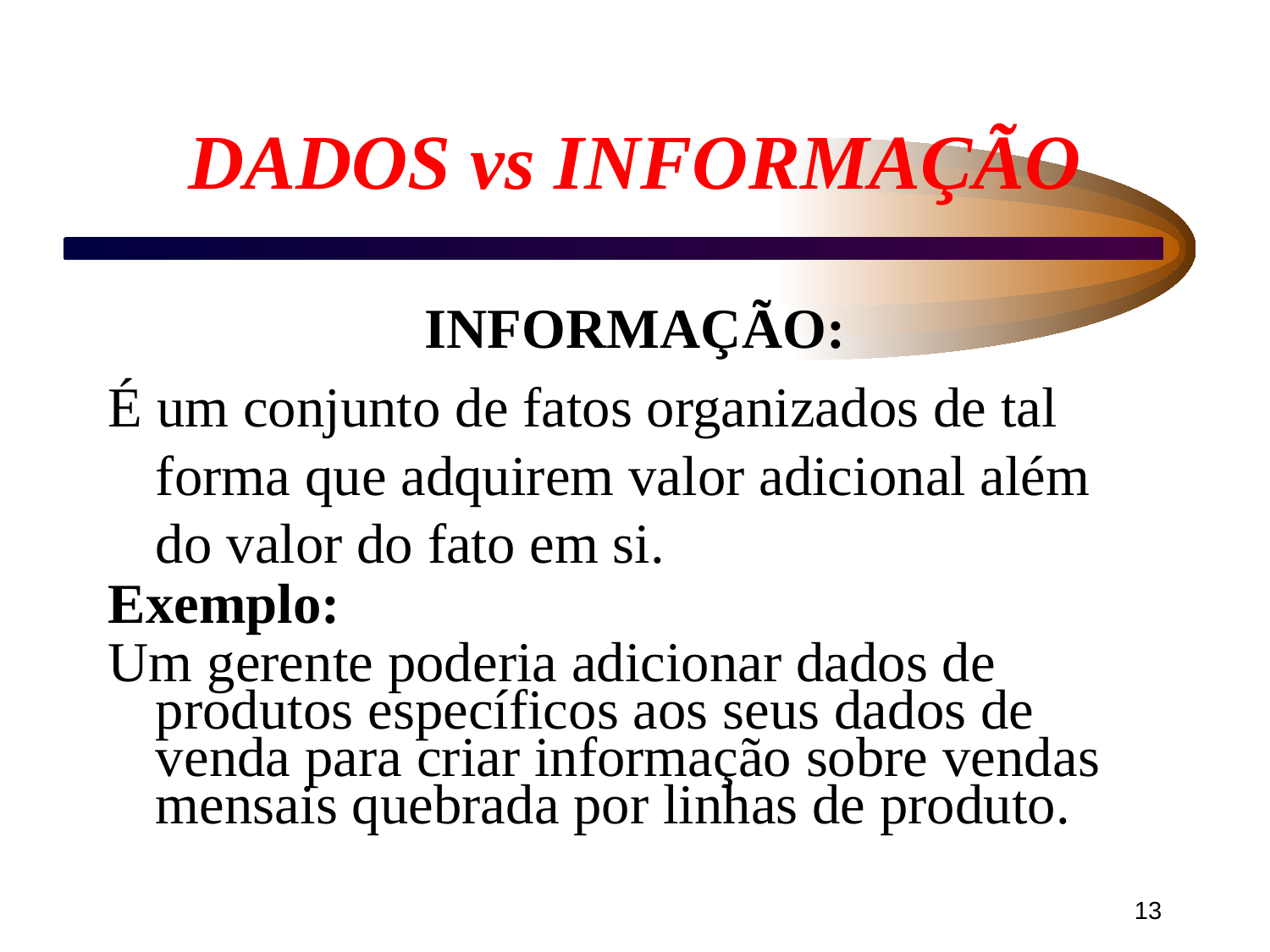

# DADOS vs INFORMAÇÃO
INFORMAÇÃO:
É um conjunto de fatos organizados de tal forma que adquirem valor adicional além do valor do fato em si.
Exemplo:
Um gerente poderia adicionar dados de produtos específicos aos seus dados de venda para criar informação sobre vendas mensais quebrada por linhas de produto.
13